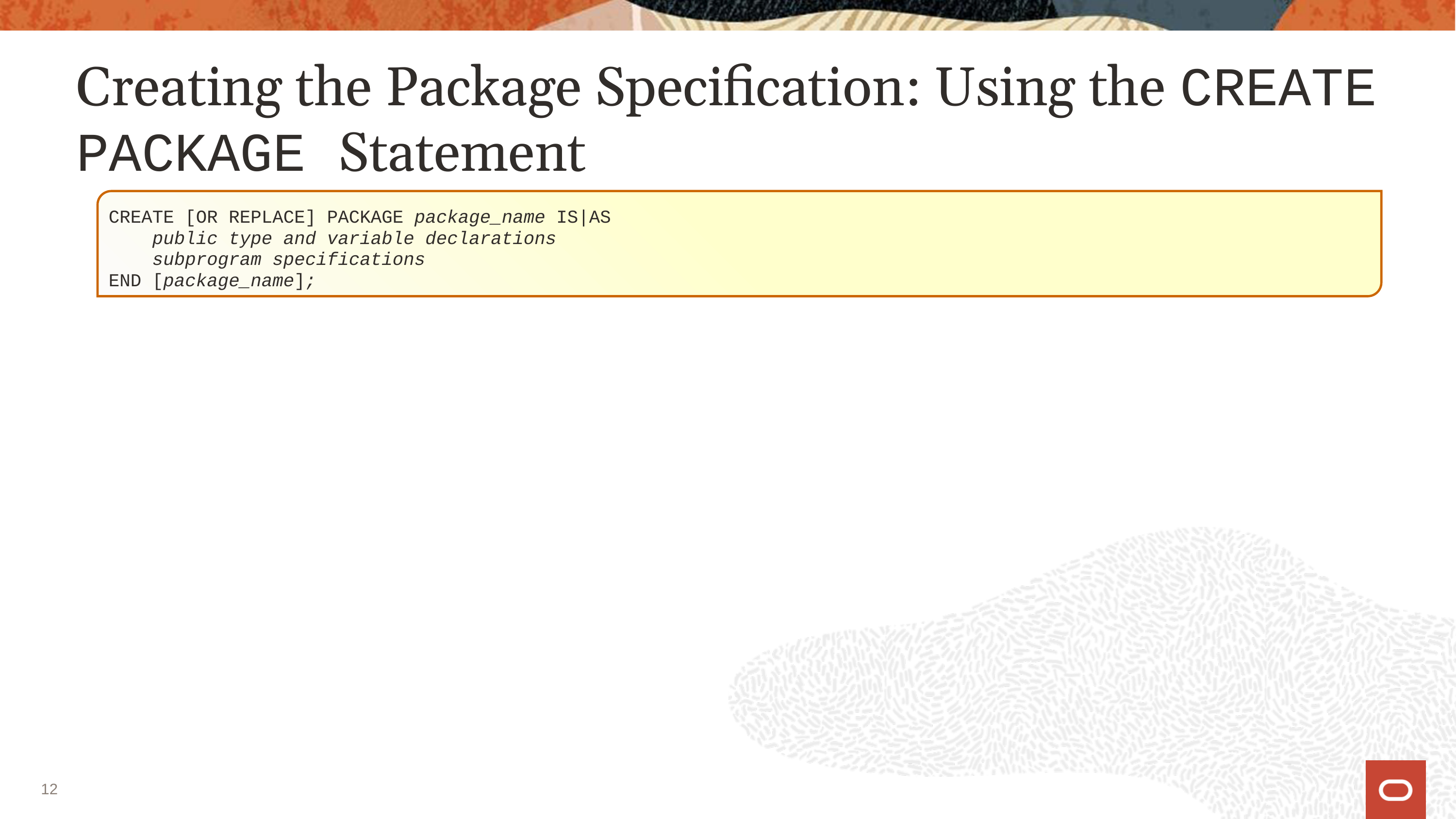

# Creating the Package Specification: Using the CREATE PACKAGE Statement
CREATE [OR REPLACE] PACKAGE package_name IS|AS
    public type and variable declarations
    subprogram specifications
END [package_name];